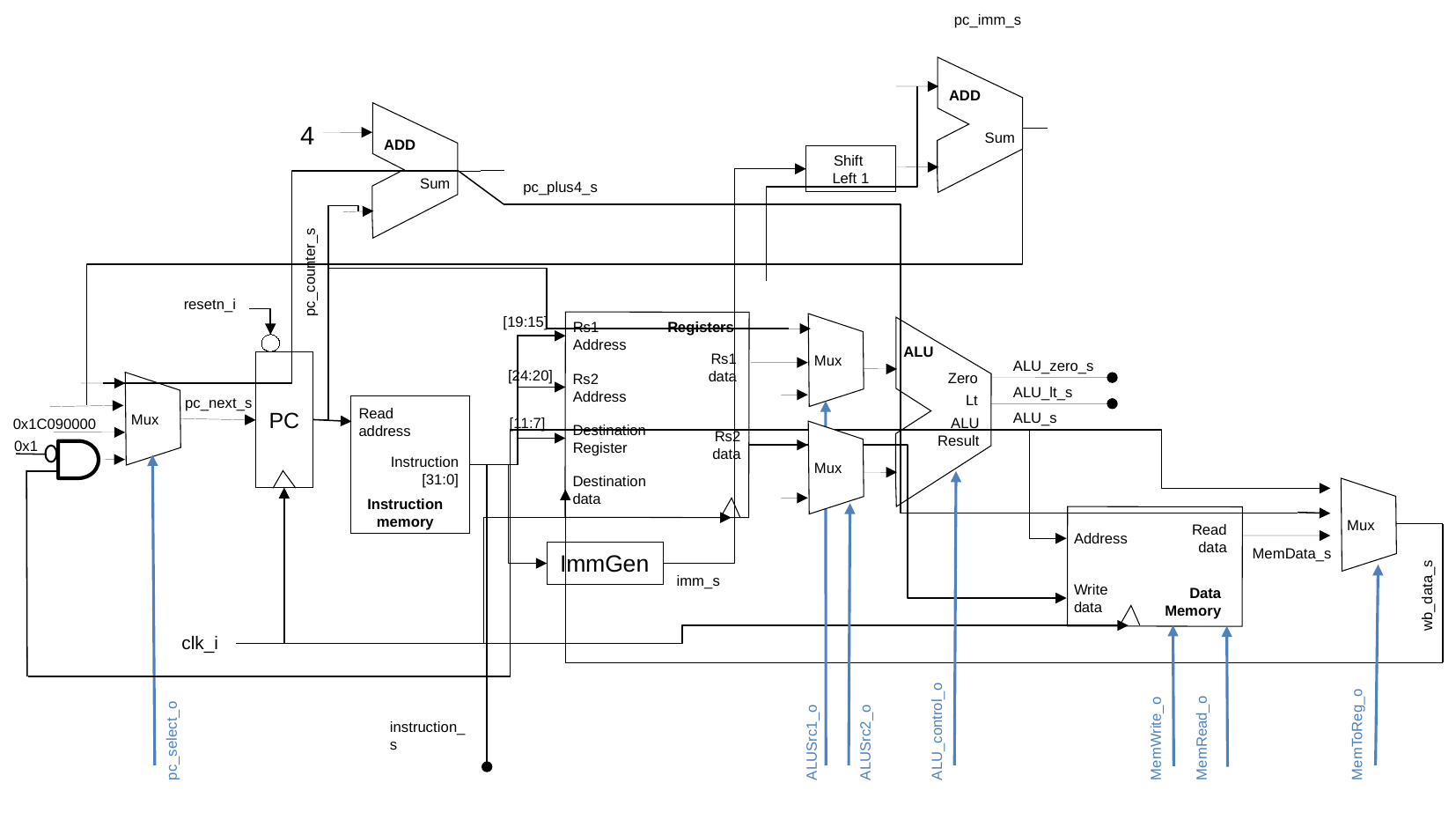

pc_imm_s

ADD
Sum

ADD
Sum
4

Shift
Left 1

pc_plus4_s

pc_counter_s
resetn_i
[19:15]
Registers

Mux
Rs1
Address

ALU

Rs1
data
ALU_zero_s
PC
[24:20]

Zero
Rs2
Address

Mux
ALU_lt_s

Lt
pc_next_s

Read
address
Instruction
[31:0]
Instruction
memory

ALU_s

[11:7]
ALU
Result
0x1C090000
Destination
Register
Mux
Rs2
data
0x1

Destination
data

Mux

Read
data
Address
Write
data
Data
Memory

MemData_s
ImmGen

imm_s
wb_data_s
clk_i

ALU_control_o
instruction_s
ALUSrc2_o
MemToReg_o
ALUSrc1_o
MemRead_o
pc_select_o
MemWrite_o